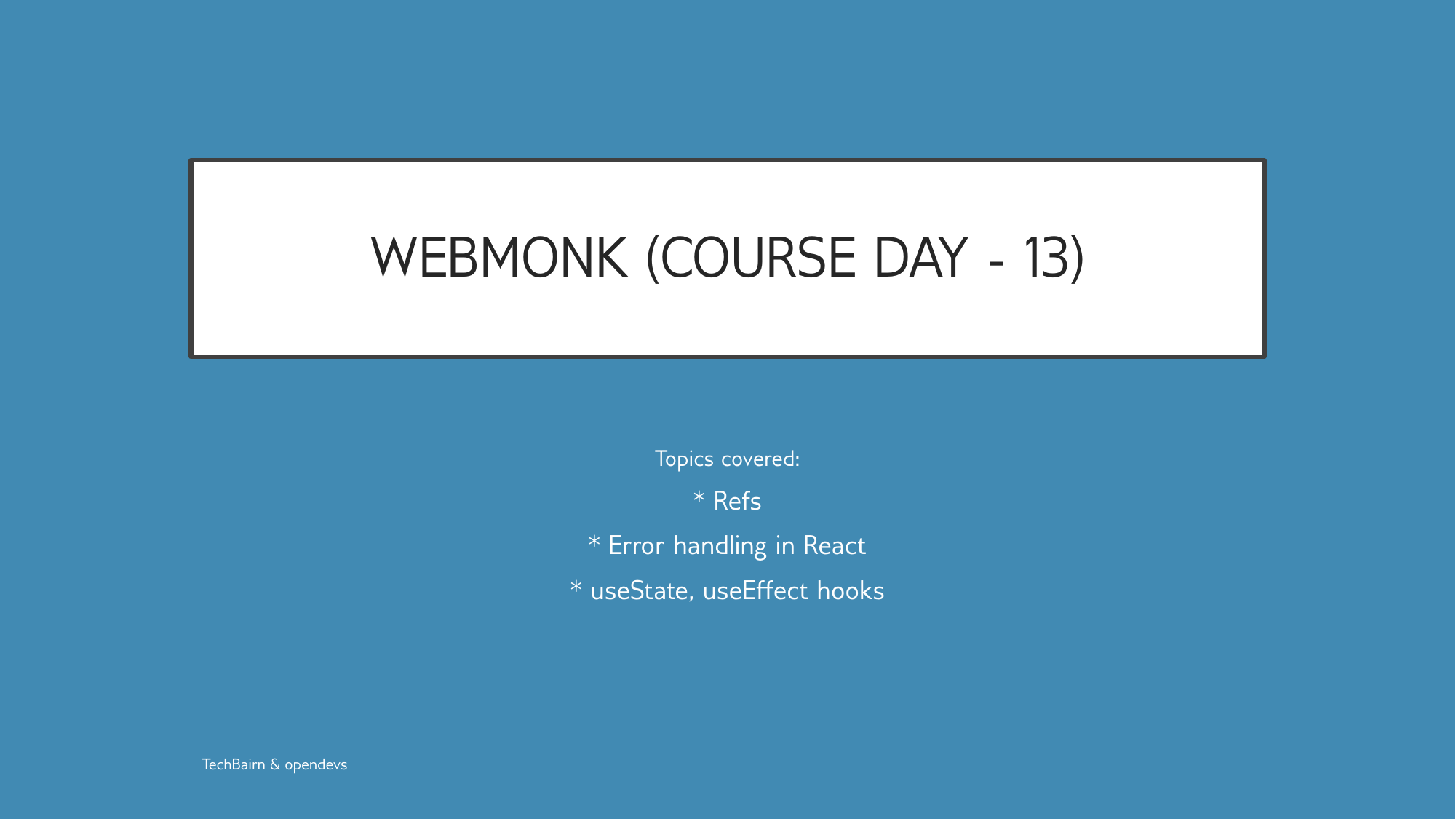

# WEBMONK (COURSE DAY - 13)
Topics covered:
* Refs
* Error handling in React
* useState, useEffect hooks

TechBairn & opendevs